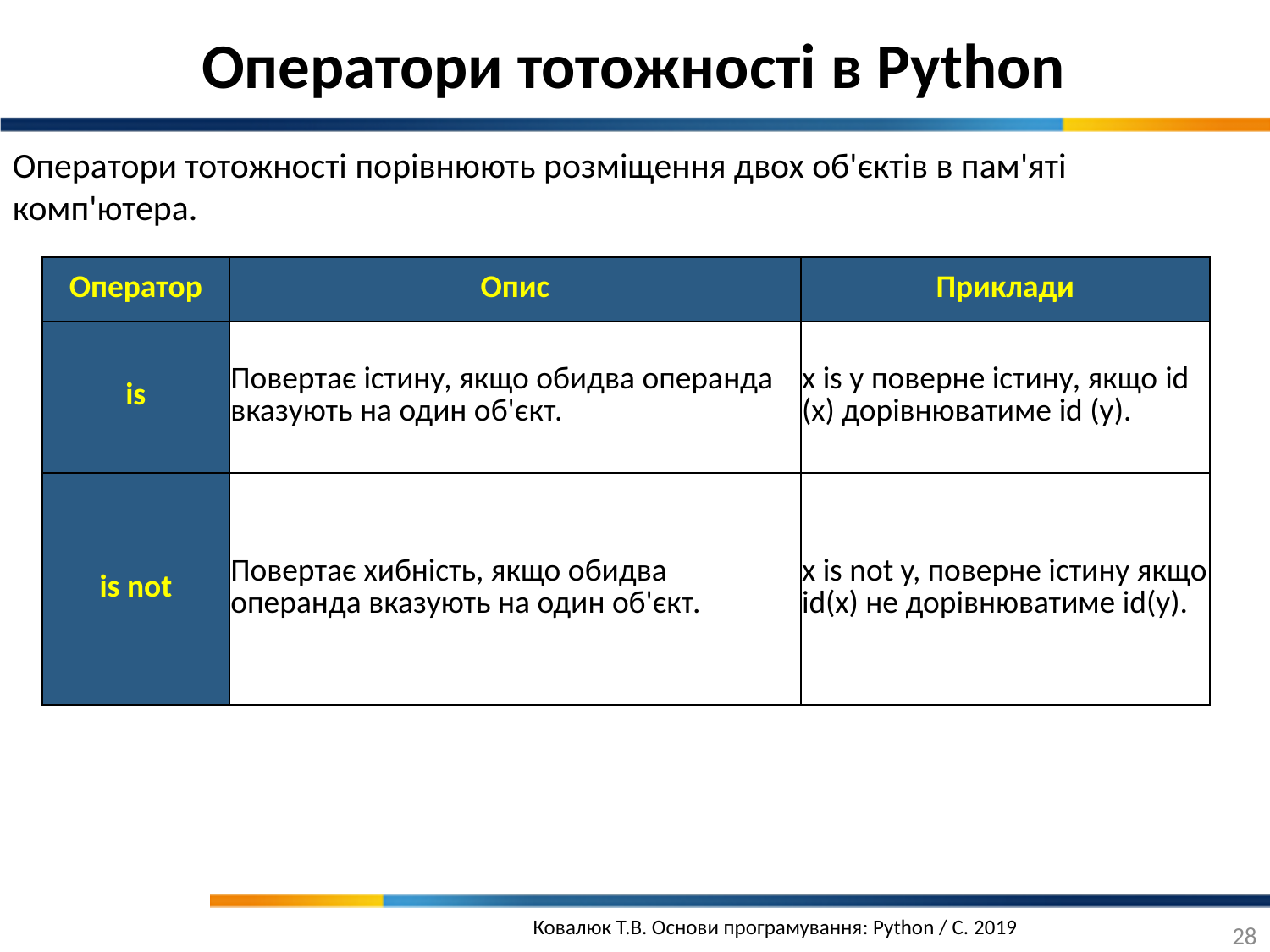

Оператори тотожності в Python
Оператори тотожності порівнюють розміщення двох об'єктів в пам'яті комп'ютера.
| Оператор | Опис | Приклади |
| --- | --- | --- |
| is | Повертає істину, якщо обидва операнда вказують на один об'єкт. | x is y поверне істину, якщо id (x) дорівнюватиме id (y). |
| is not | Повертає хибність, якщо обидва операнда вказують на один об'єкт. | x is not y, поверне істину якщо id(x) не дорівнюватиме id(y). |
28